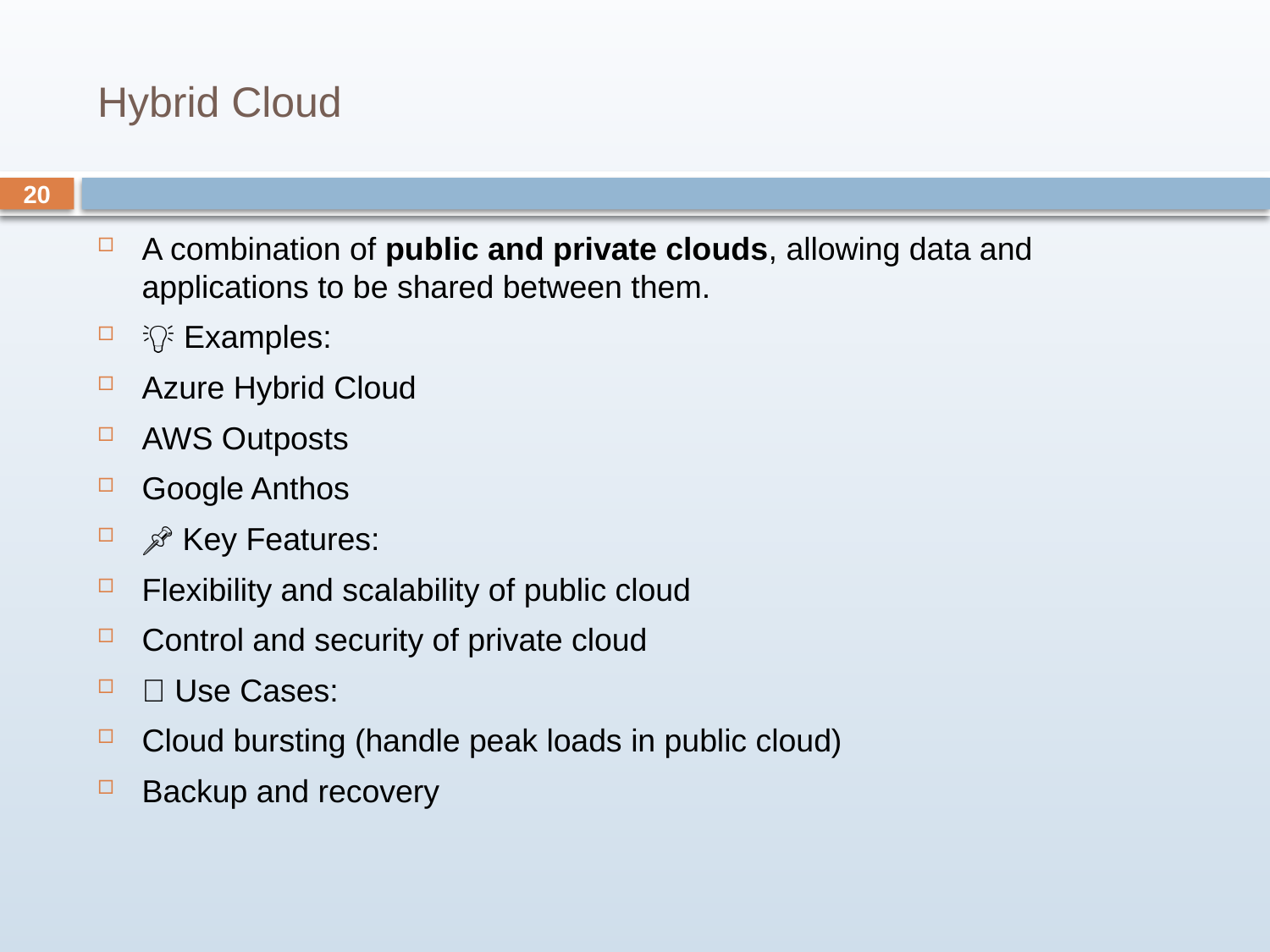

# Hybrid Cloud
20
A combination of public and private clouds, allowing data and applications to be shared between them.
💡 Examples:
Azure Hybrid Cloud
AWS Outposts
Google Anthos
📌 Key Features:
Flexibility and scalability of public cloud
Control and security of private cloud
🧰 Use Cases:
Cloud bursting (handle peak loads in public cloud)
Backup and recovery